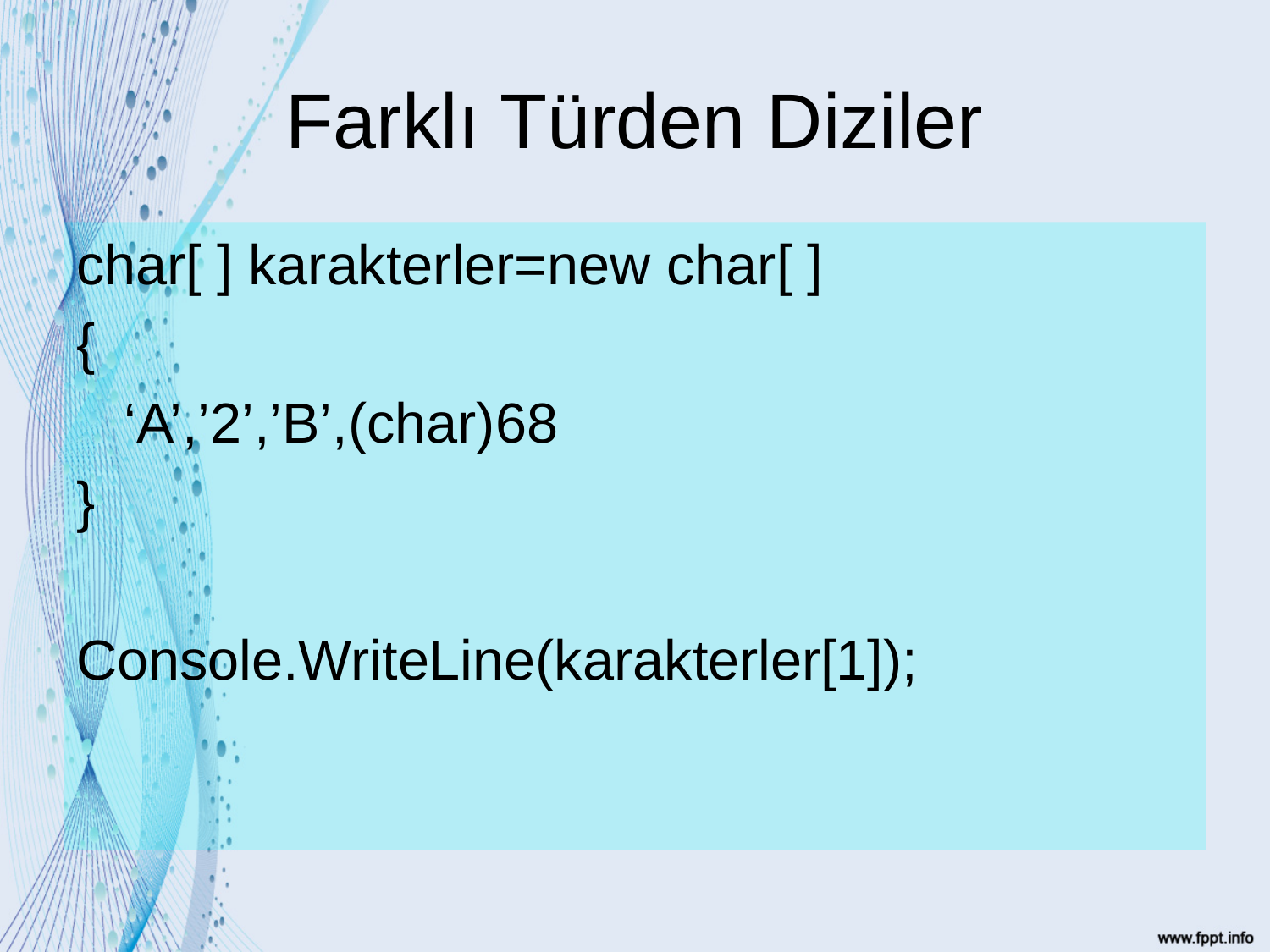

# Farklı Türden Diziler
char[ ] karakterler=new char[ ]
{
	‘A’,’2’,’B’,(char)68
}

Console.WriteLine(karakterler[1]);